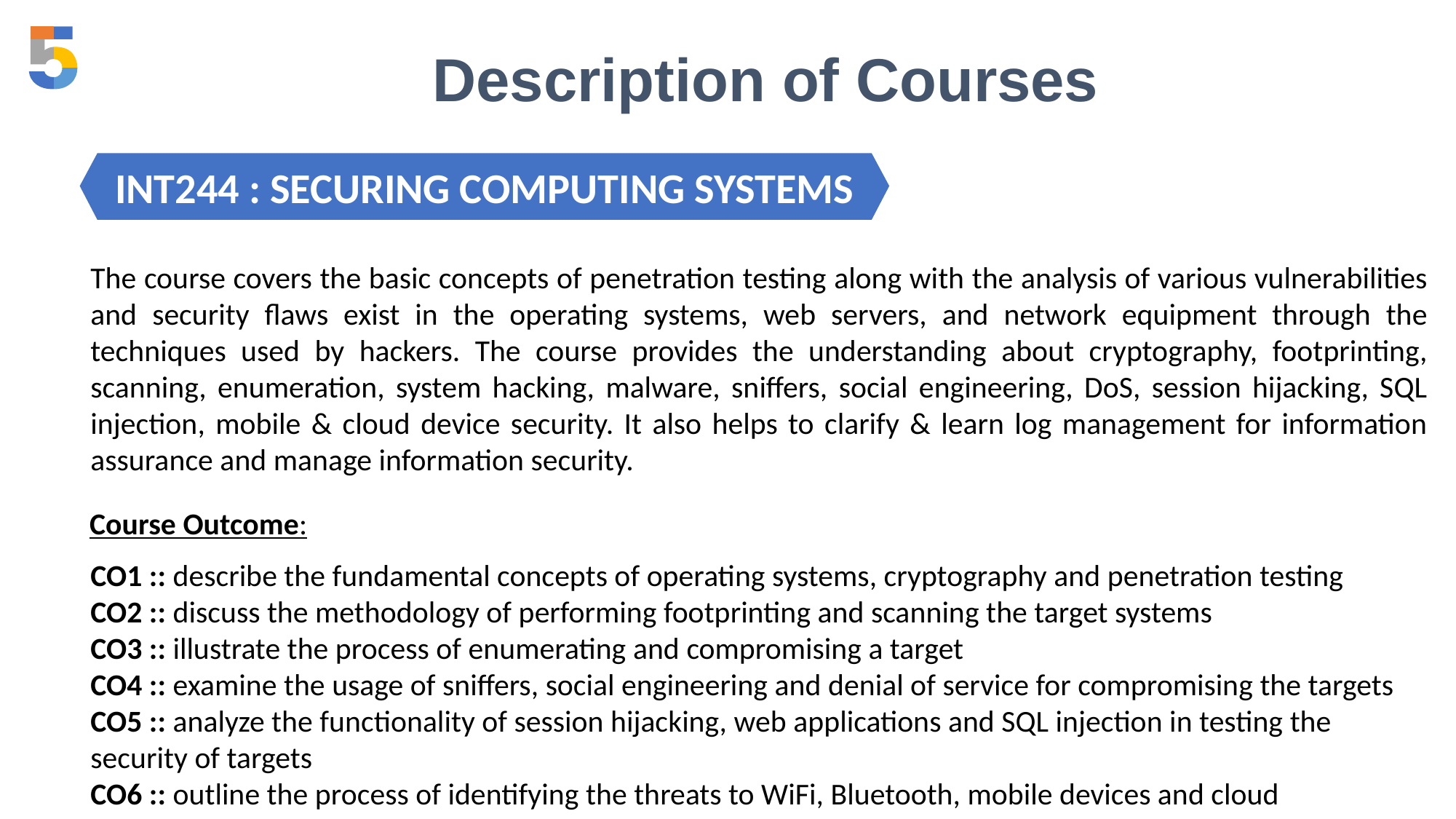

Description of Courses
INT244 : SECURING COMPUTING SYSTEMS
The course covers the basic concepts of penetration testing along with the analysis of various vulnerabilities and security flaws exist in the operating systems, web servers, and network equipment through the techniques used by hackers. The course provides the understanding about cryptography, footprinting, scanning, enumeration, system hacking, malware, sniffers, social engineering, DoS, session hijacking, SQL injection, mobile & cloud device security. It also helps to clarify & learn log management for information assurance and manage information security.
Course Outcome:
CO1 :: describe the fundamental concepts of operating systems, cryptography and penetration testing
CO2 :: discuss the methodology of performing footprinting and scanning the target systems
CO3 :: illustrate the process of enumerating and compromising a target
CO4 :: examine the usage of sniffers, social engineering and denial of service for compromising the targets
CO5 :: analyze the functionality of session hijacking, web applications and SQL injection in testing the security of targets
CO6 :: outline the process of identifying the threats to WiFi, Bluetooth, mobile devices and cloud